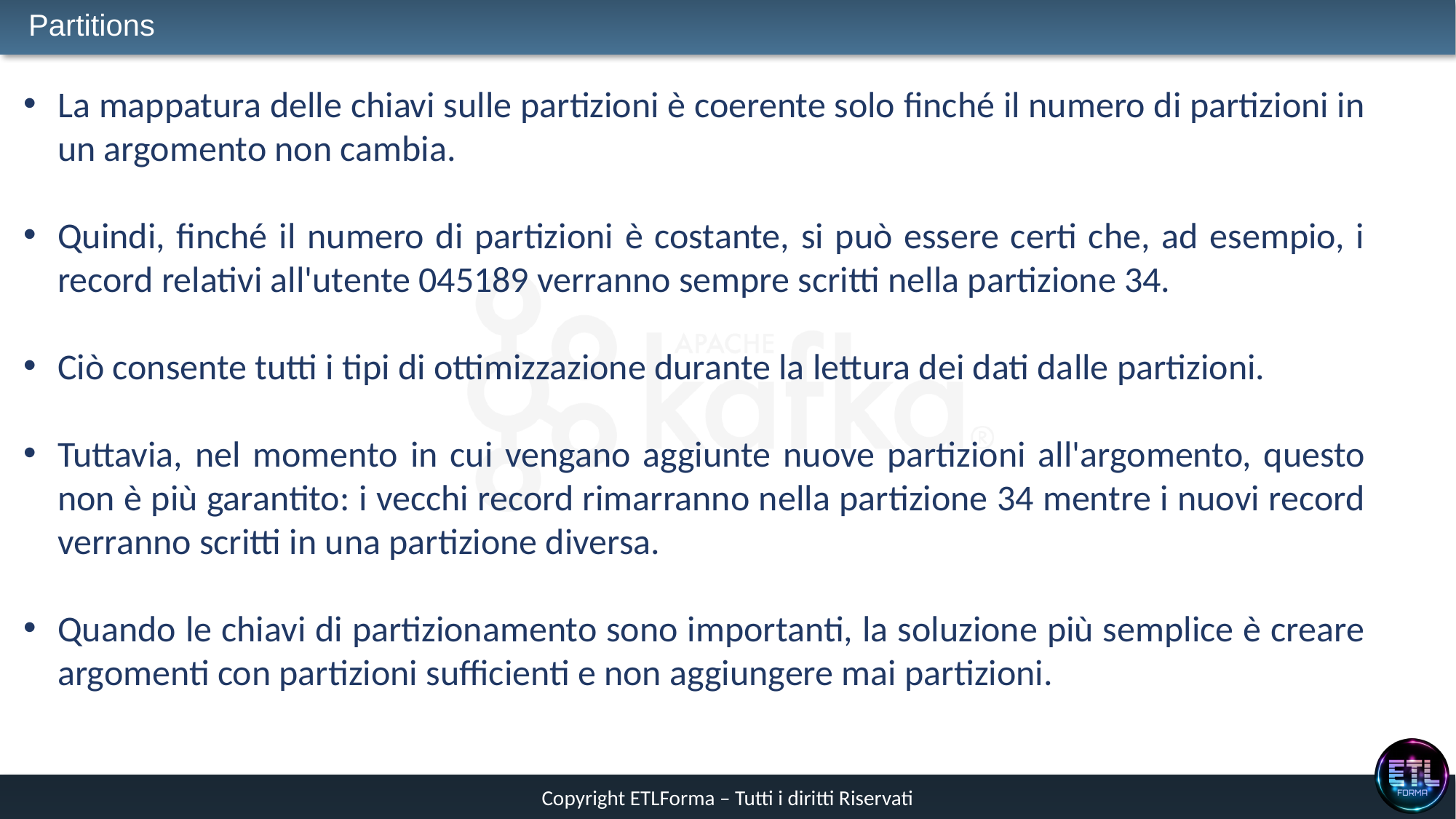

# Partitions
La mappatura delle chiavi sulle partizioni è coerente solo finché il numero di partizioni in un argomento non cambia.

Quindi, finché il numero di partizioni è costante, si può essere certi che, ad esempio, i record relativi all'utente 045189 verranno sempre scritti nella partizione 34.

Ciò consente tutti i tipi di ottimizzazione durante la lettura dei dati dalle partizioni.

Tuttavia, nel momento in cui vengano aggiunte nuove partizioni all'argomento, questo non è più garantito: i vecchi record rimarranno nella partizione 34 mentre i nuovi record verranno scritti in una partizione diversa.

Quando le chiavi di partizionamento sono importanti, la soluzione più semplice è creare argomenti con partizioni sufficienti e non aggiungere mai partizioni.